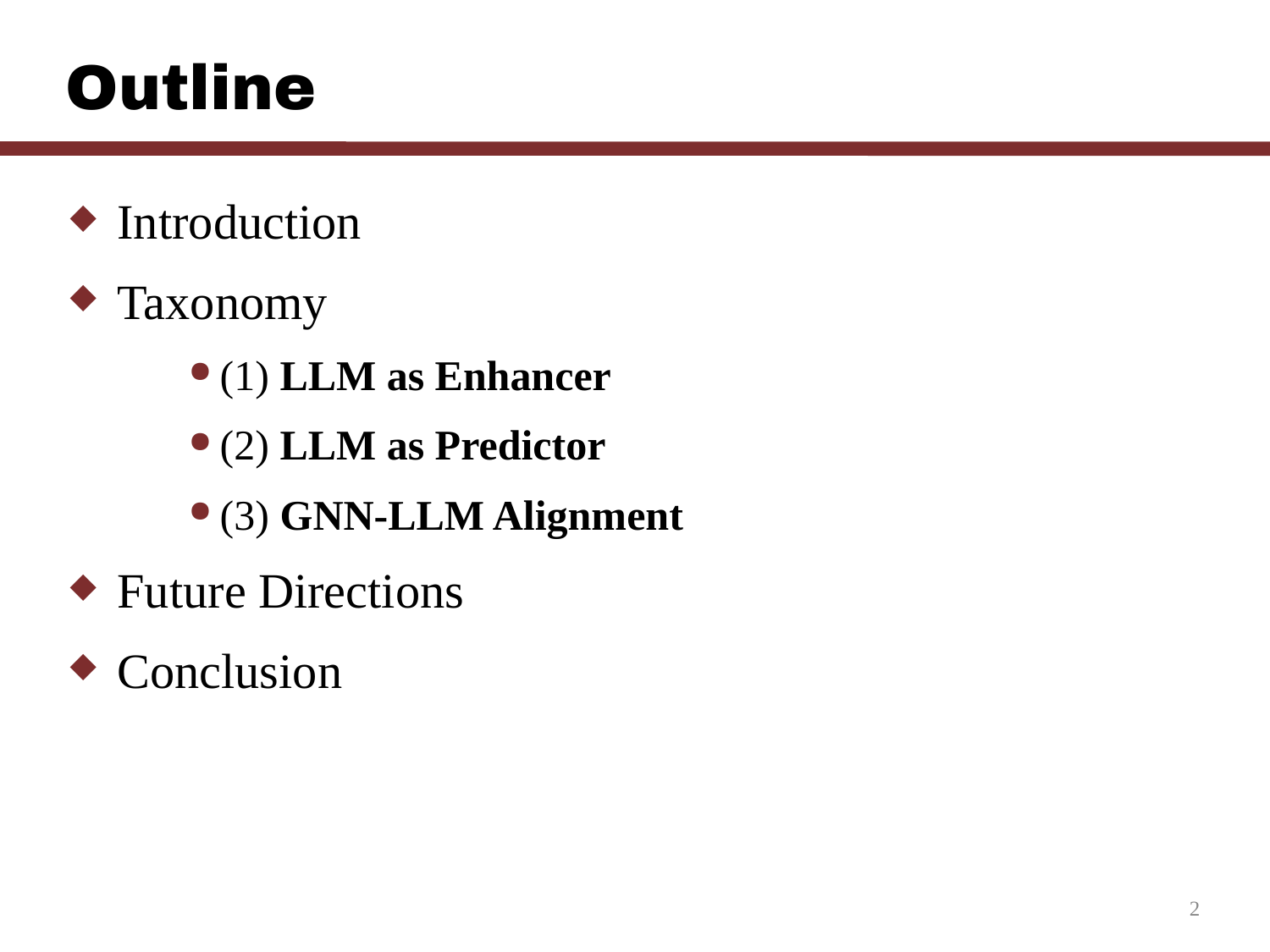

# Outline
Introduction
Taxonomy
(1) LLM as Enhancer
(2) LLM as Predictor
(3) GNN-LLM Alignment
Future Directions
Conclusion
2